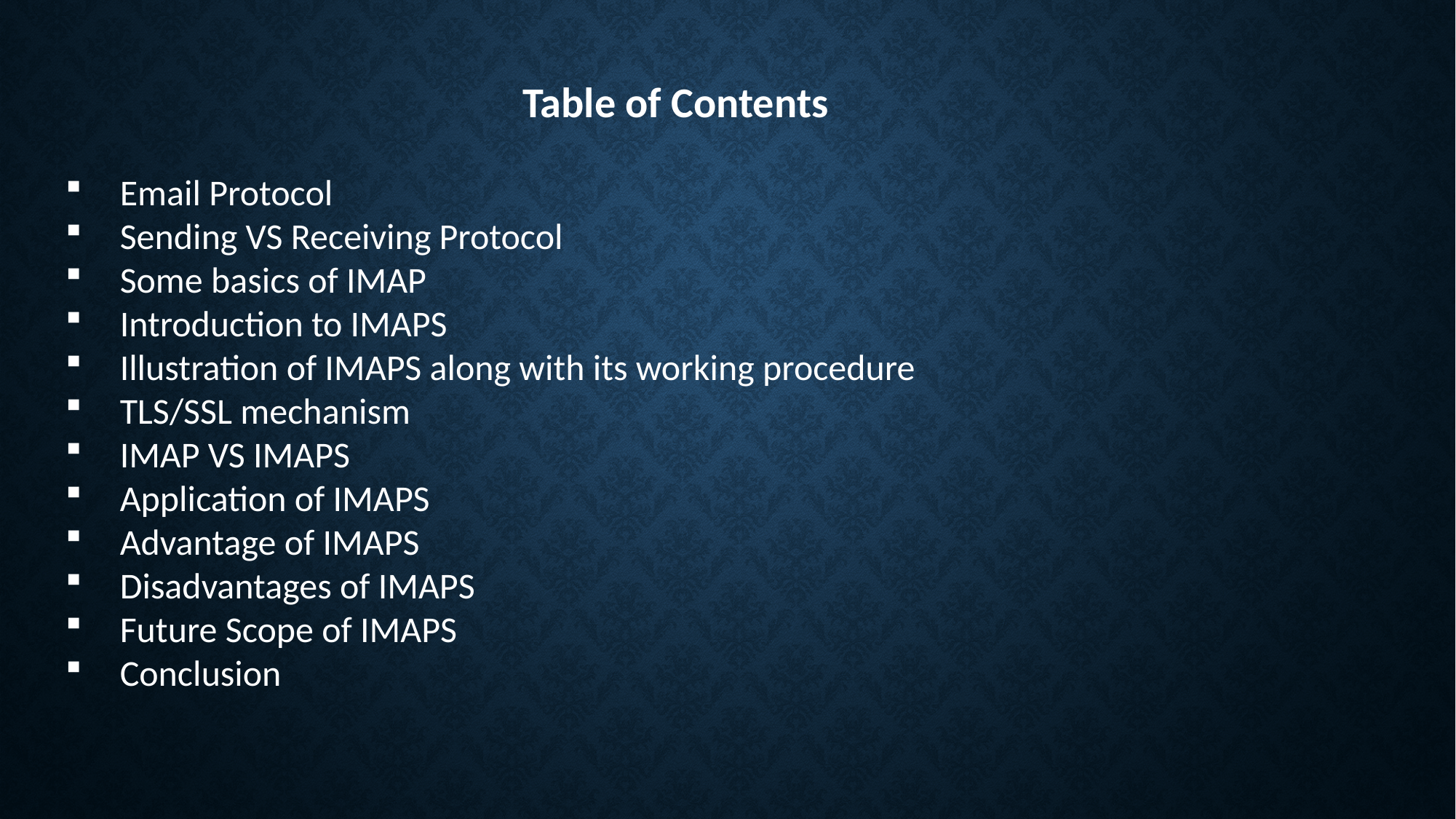

Table of Contents

Email Protocol
Sending VS Receiving Protocol
Some basics of IMAP
Introduction to IMAPS
Illustration of IMAPS along with its working procedure
TLS/SSL mechanism
IMAP VS IMAPS
Application of IMAPS
Advantage of IMAPS
Disadvantages of IMAPS
Future Scope of IMAPS
Conclusion